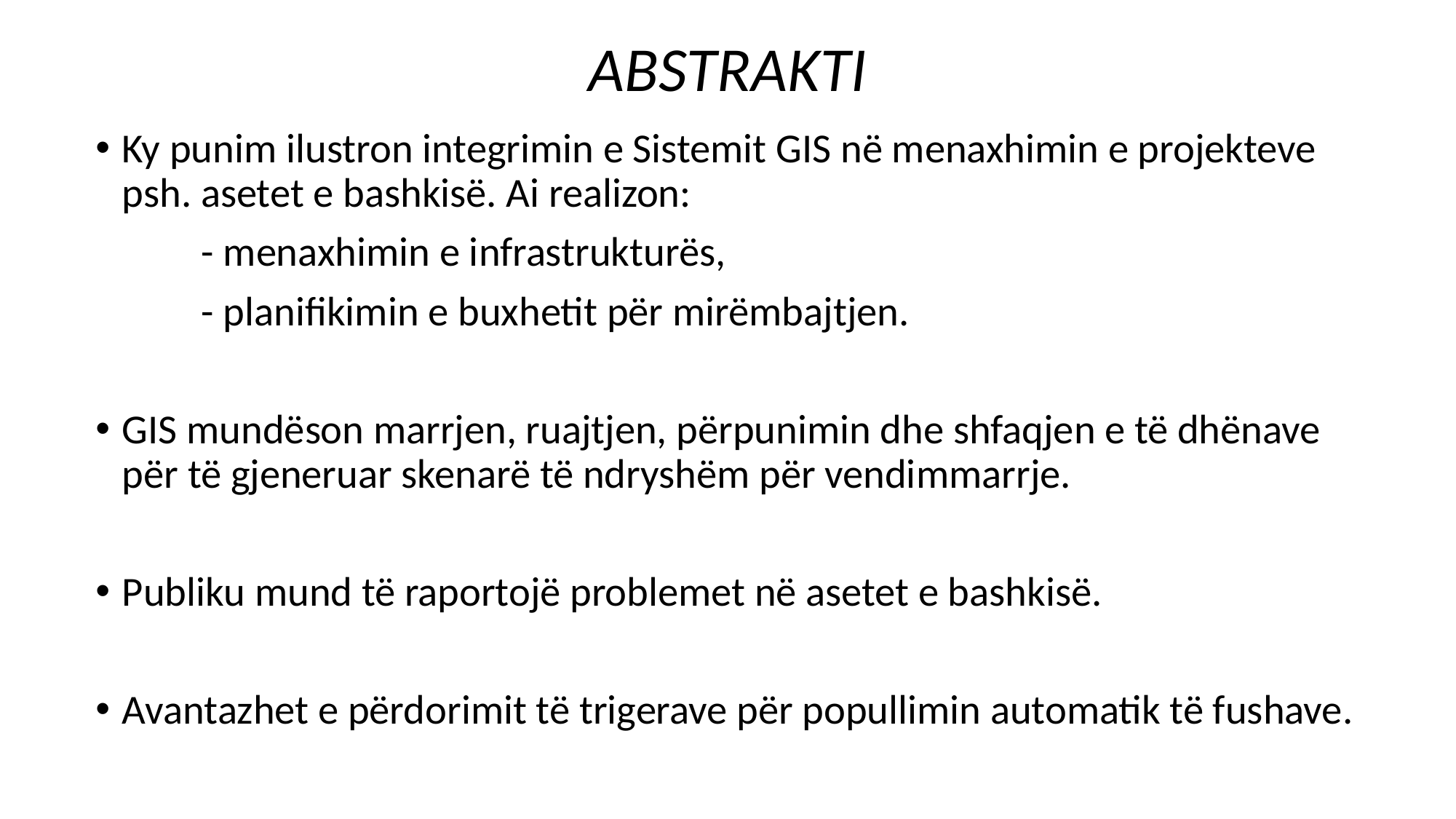

# ABSTRAKTI
Ky punim ilustron integrimin e Sistemit GIS në menaxhimin e projekteve psh. asetet e bashkisë. Ai realizon:
	- menaxhimin e infrastrukturës,
	- planifikimin e buxhetit për mirëmbajtjen.

GIS mundëson marrjen, ruajtjen, përpunimin dhe shfaqjen e të dhënave për të gjeneruar skenarë të ndryshëm për vendimmarrje.

Publiku mund të raportojë problemet në asetet e bashkisë.

Avantazhet e përdorimit të trigerave për popullimin automatik të fushave.